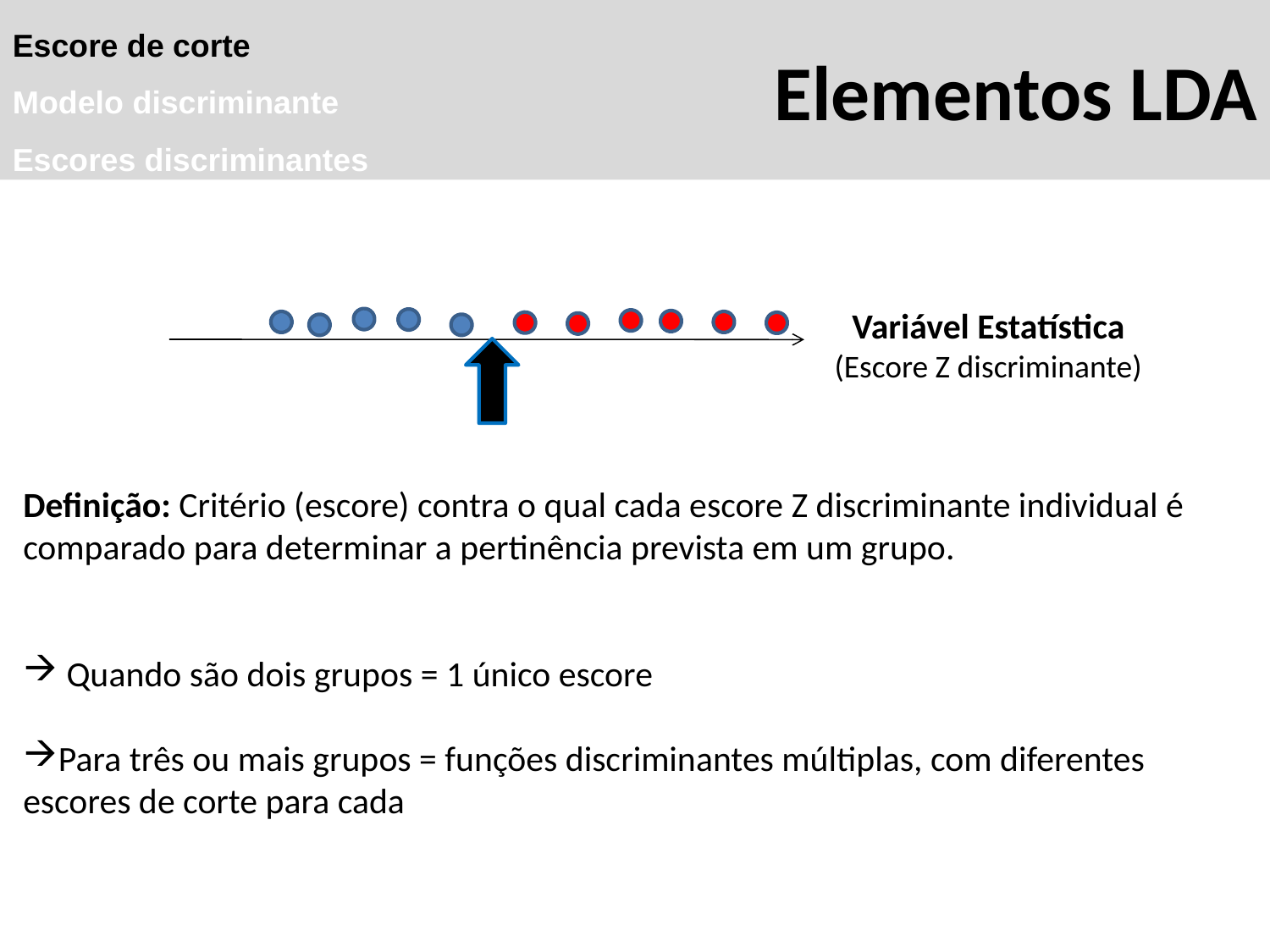

# Elementos LDA
Escore de corte
Modelo discriminante
Escores discriminantes
Variável Estatística
(Escore Z discriminante)

Definição: Critério (escore) contra o qual cada escore Z discriminante individual é comparado para determinar a pertinência prevista em um grupo.

 Quando são dois grupos = 1 único escore

Para três ou mais grupos = funções discriminantes múltiplas, com diferentes escores de corte para cada